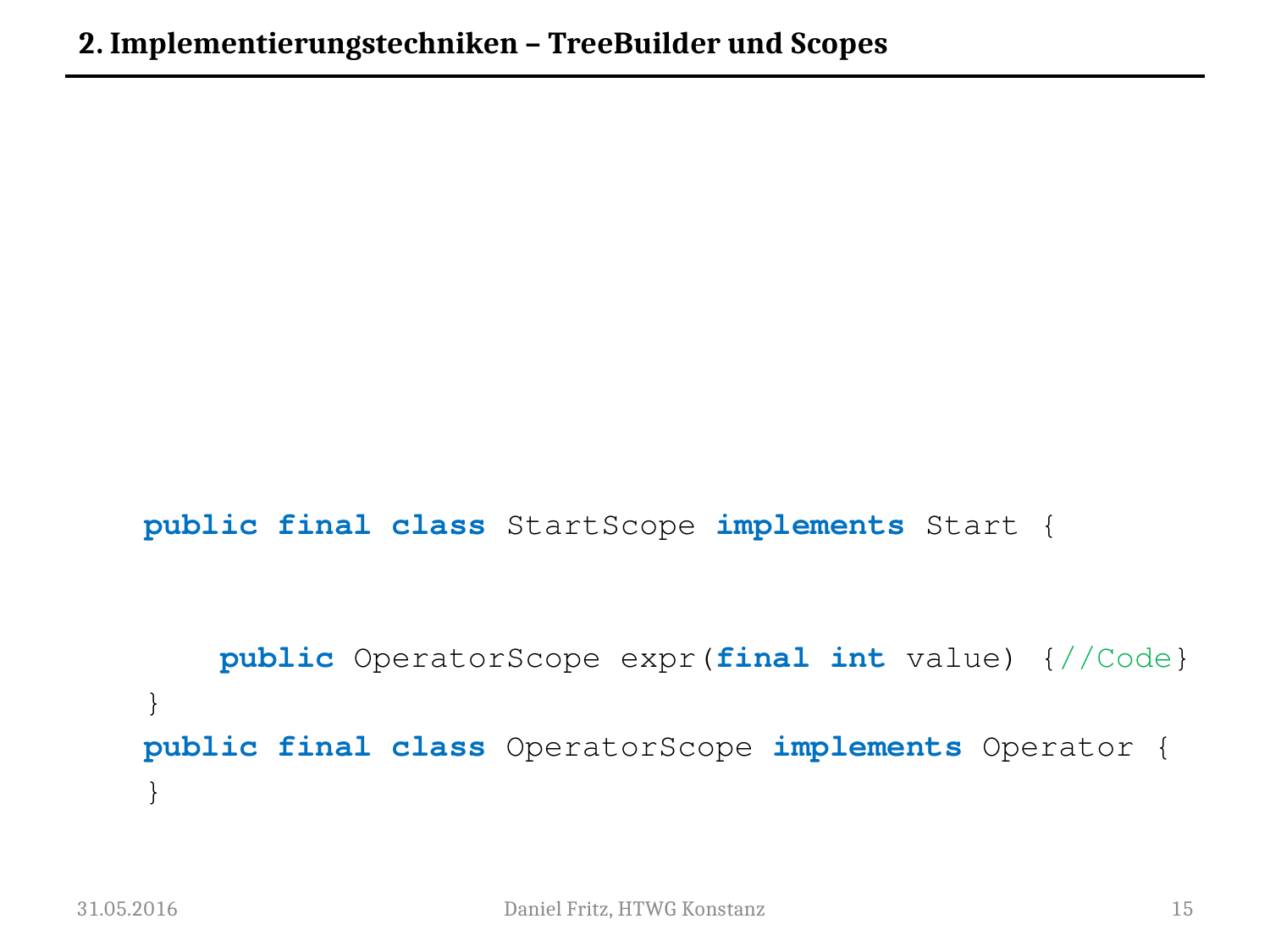

2. Implementierungstechniken – TreeBuilder und Scopes

    public final class StartScope implements Start {

        public OperatorScope expr(final int value) {//Code}
    }
    public final class OperatorScope implements Operator {
    }

31.05.2016
Daniel Fritz, HTWG Konstanz
15